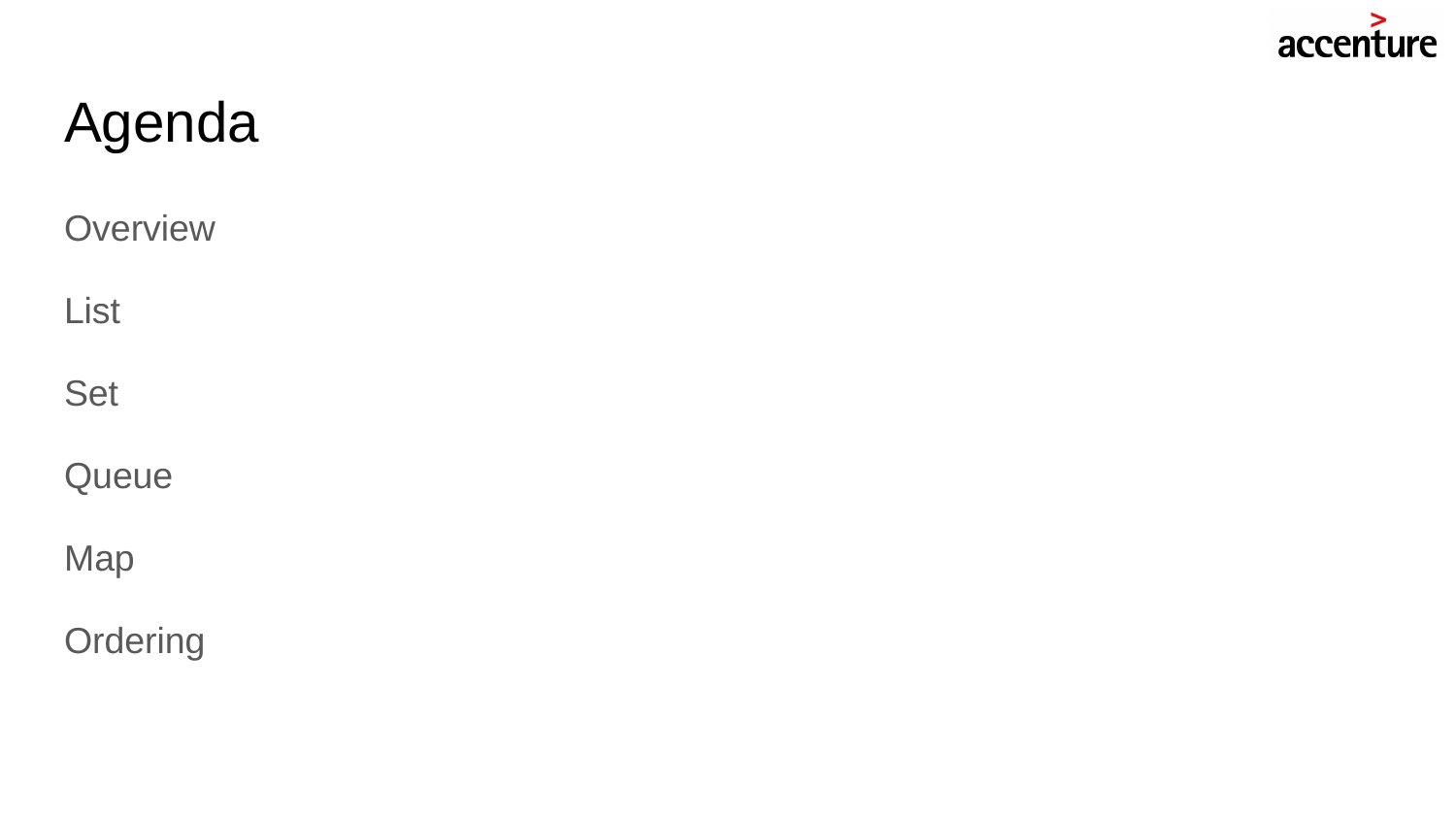

# Agenda
Overview
List
Set
Queue
Map
Ordering